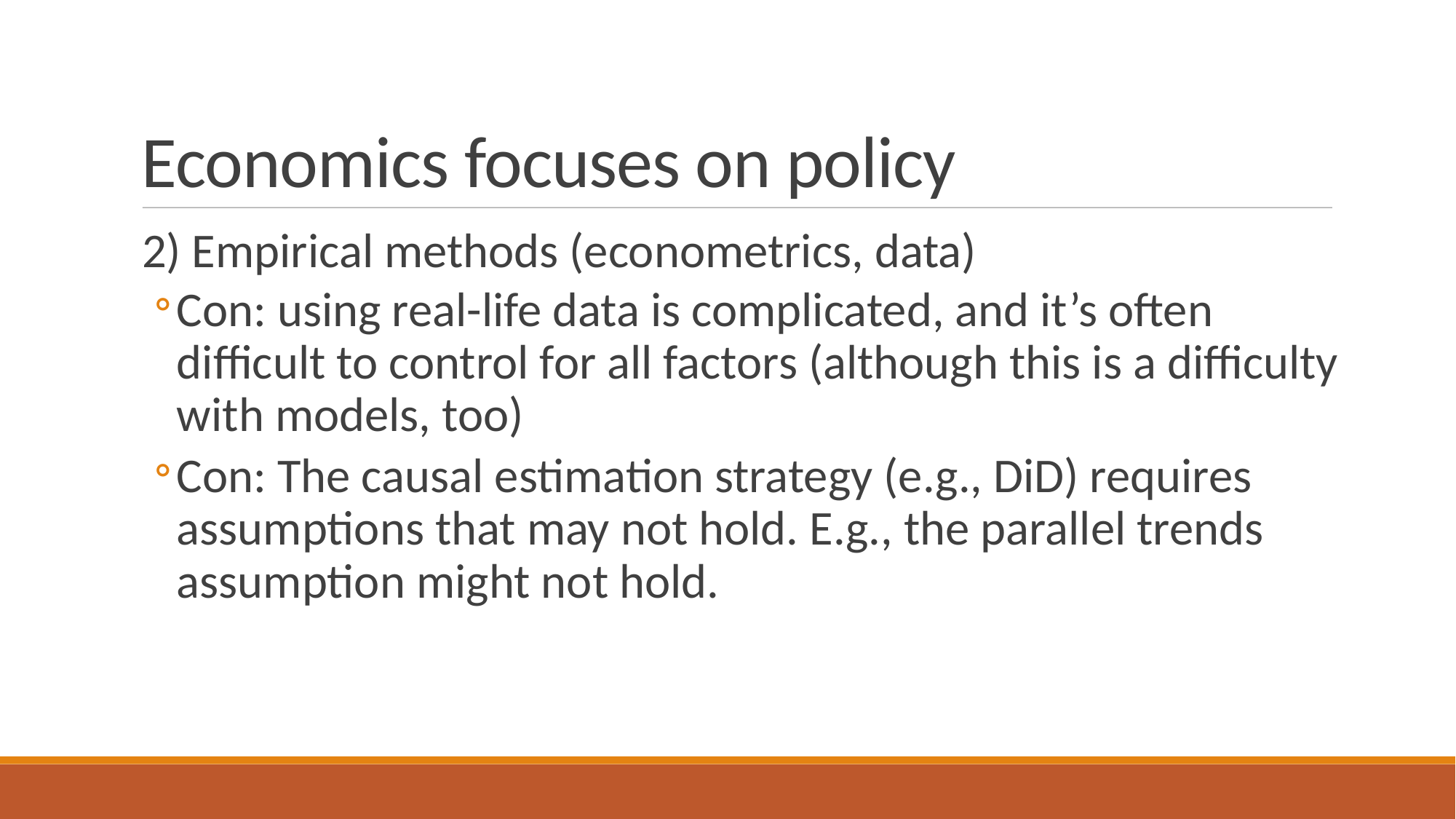

# Economics focuses on policy
2) Empirical methods (econometrics, data)
Con: using real-life data is complicated, and it’s often difficult to control for all factors (although this is a difficulty with models, too)
Con: The causal estimation strategy (e.g., DiD) requires assumptions that may not hold. E.g., the parallel trends assumption might not hold.